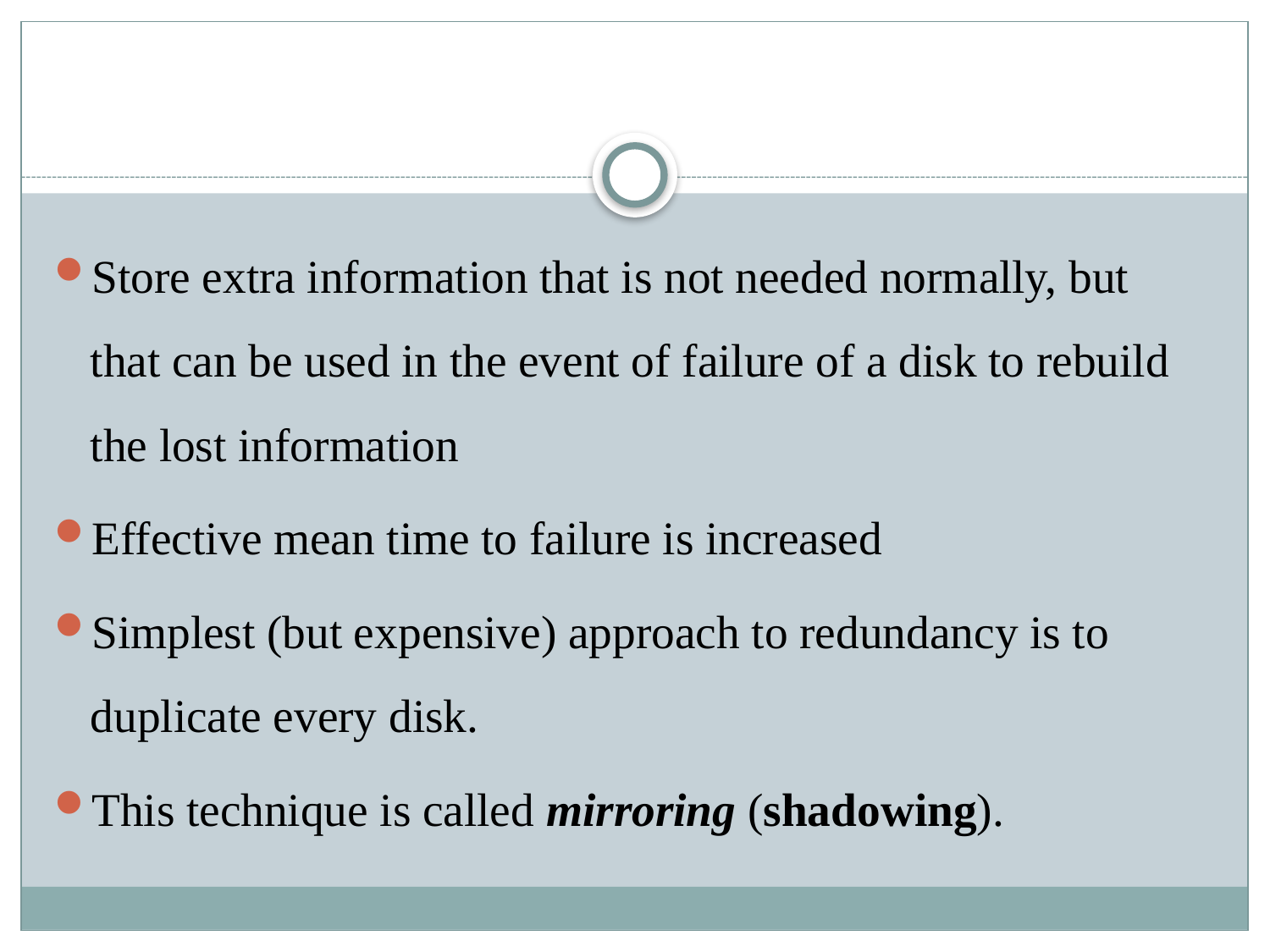

#
Store extra information that is not needed normally, but that can be used in the event of failure of a disk to rebuild the lost information
Effective mean time to failure is increased
Simplest (but expensive) approach to redundancy is to duplicate every disk.
This technique is called mirroring (shadowing).